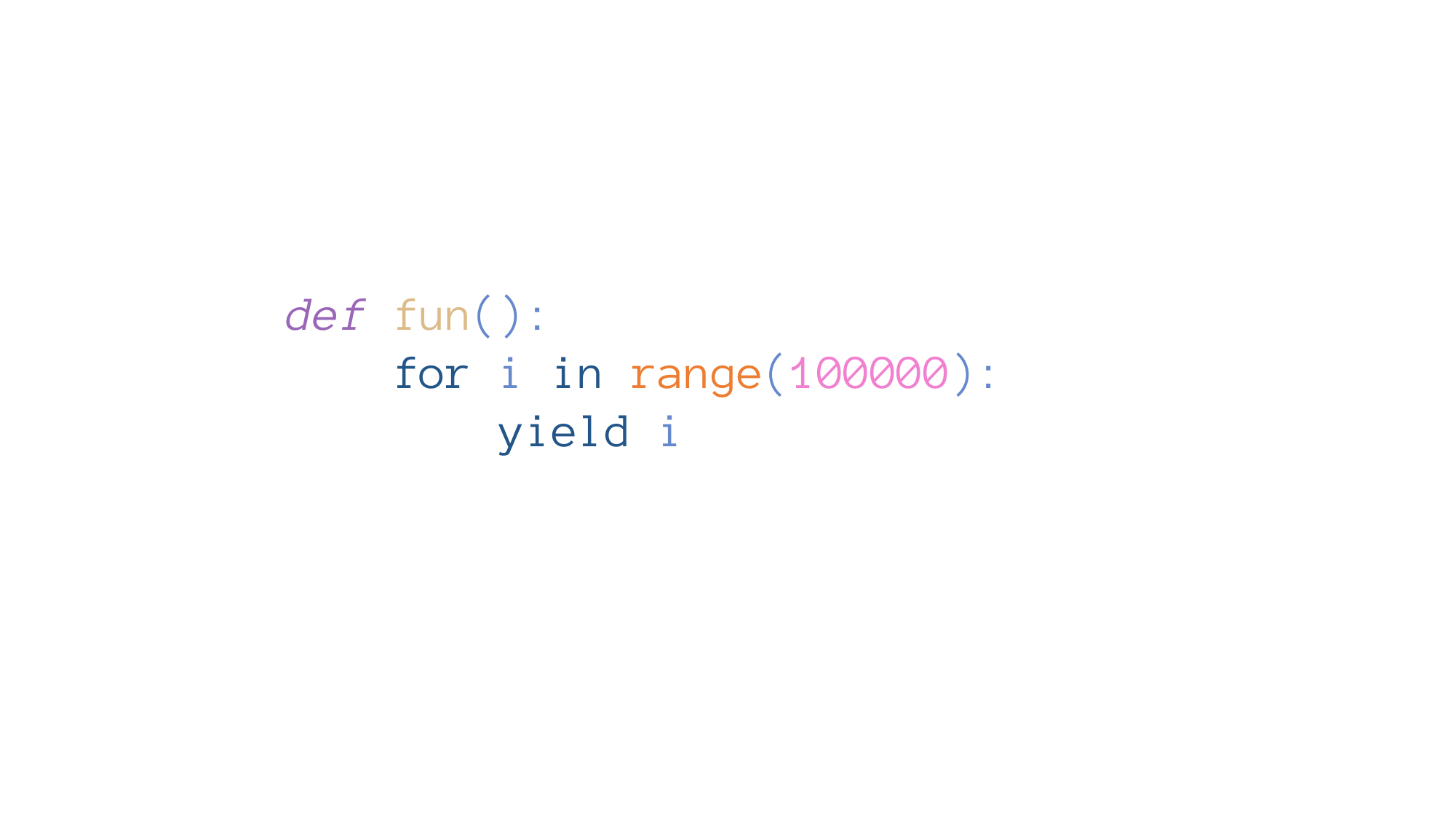

def fun():
    for i in range(100000):
        yield i